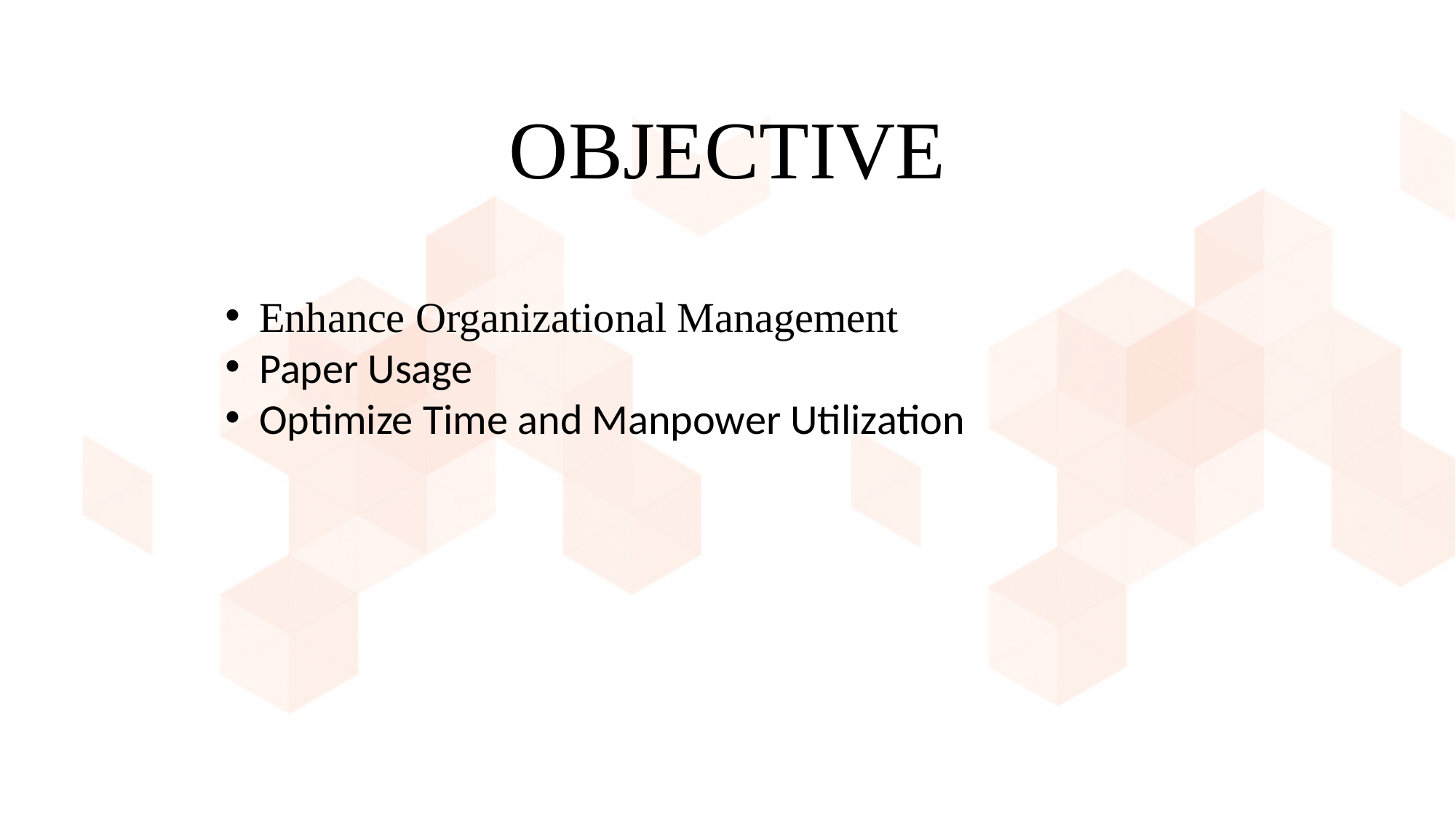

OBJECTIVE
Enhance Organizational Management
Paper Usage
Optimize Time and Manpower Utilization